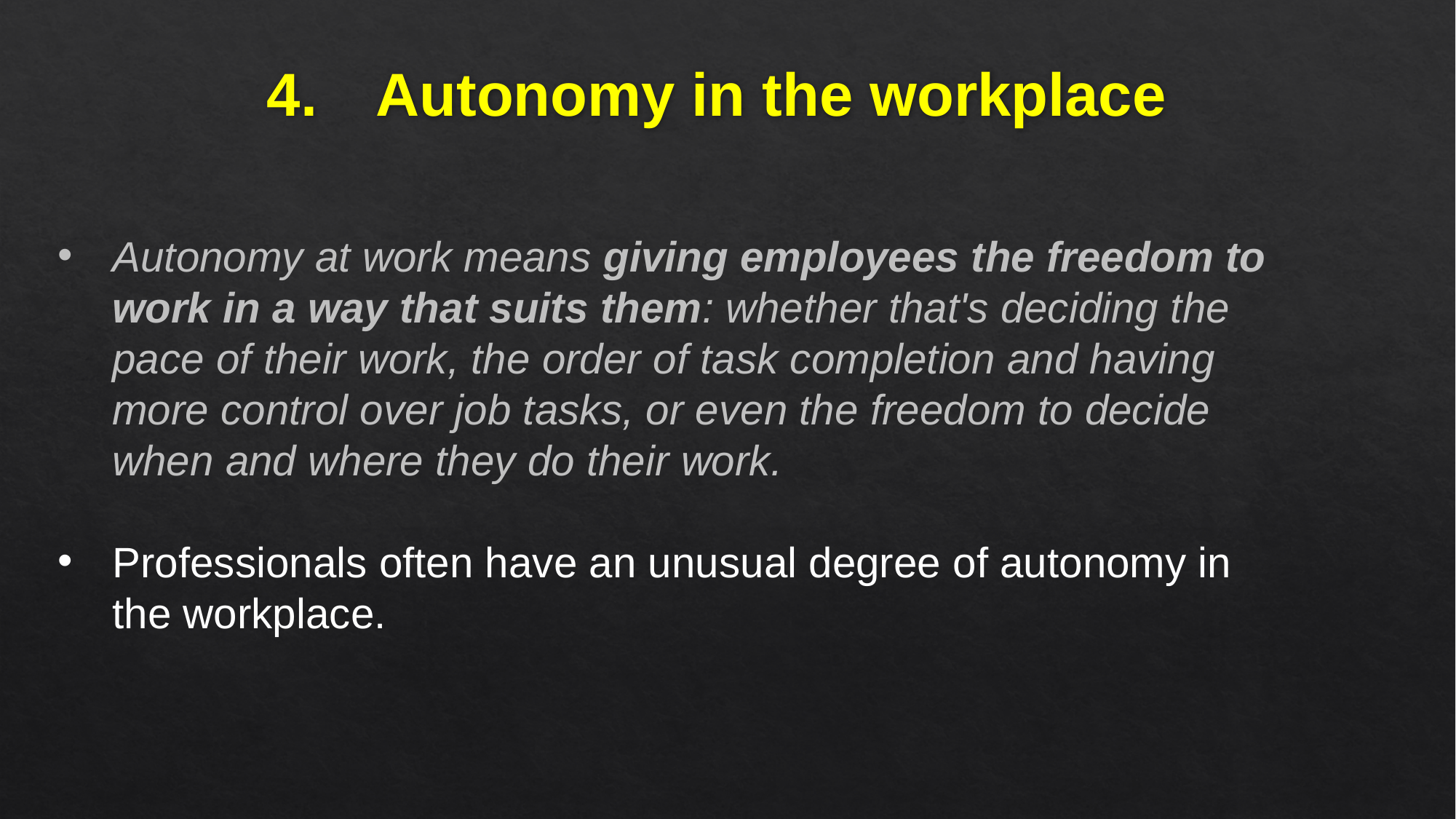

# 4.	Autonomy in the workplace
Autonomy at work means giving employees the freedom to work in a way that suits them: whether that's deciding the pace of their work, the order of task completion and having more control over job tasks, or even the freedom to decide when and where they do their work.

Professionals often have an unusual degree of autonomy in the workplace.